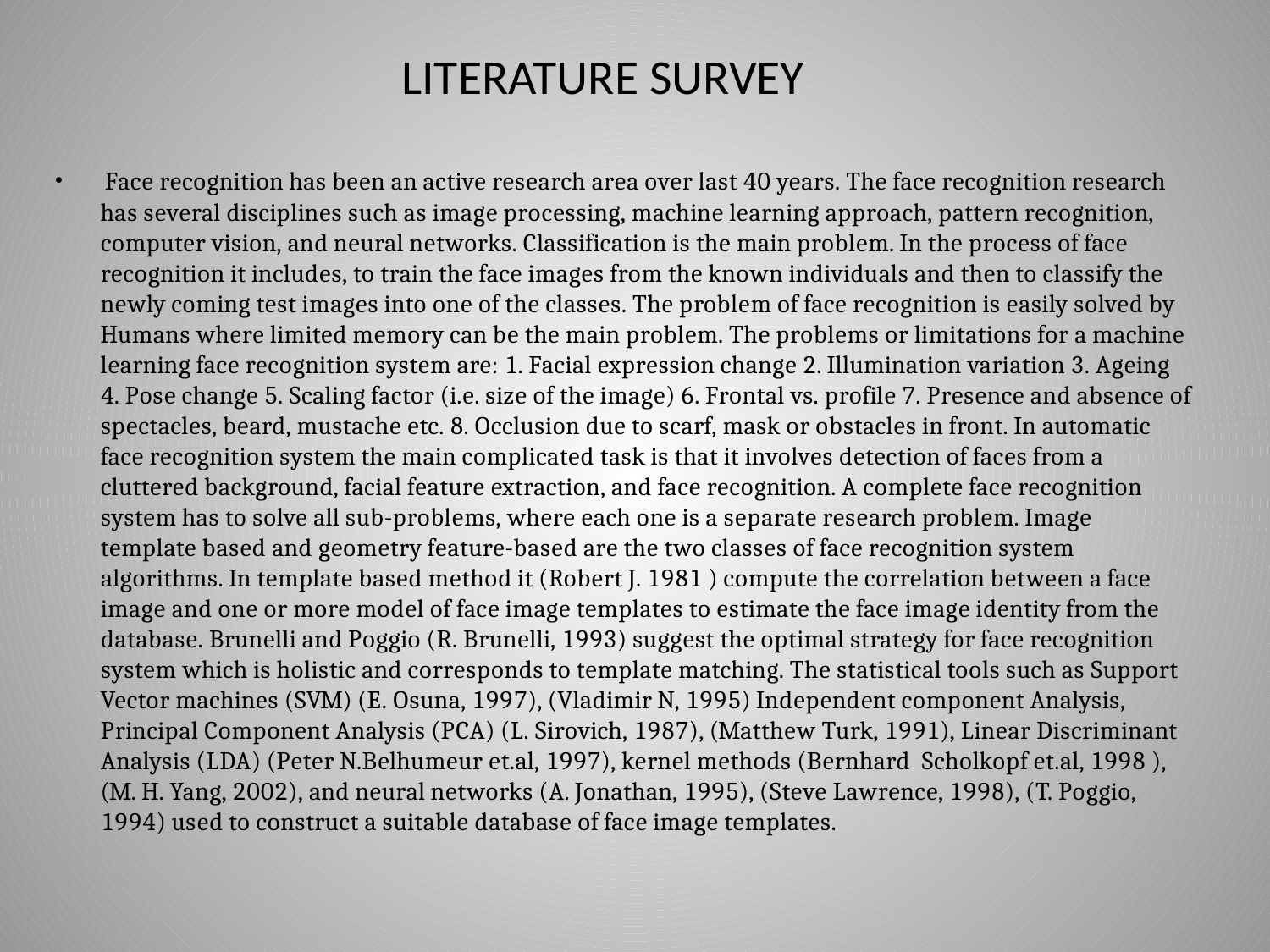

# LITERATURE SURVEY
 Face recognition has been an active research area over last 40 years. The face recognition research has several disciplines such as image processing, machine learning approach, pattern recognition, computer vision, and neural networks. Classification is the main problem. In the process of face recognition it includes, to train the face images from the known individuals and then to classify the newly coming test images into one of the classes. The problem of face recognition is easily solved by Humans where limited memory can be the main problem. The problems or limitations for a machine learning face recognition system are: 1. Facial expression change 2. Illumination variation 3. Ageing 4. Pose change 5. Scaling factor (i.e. size of the image) 6. Frontal vs. profile 7. Presence and absence of spectacles, beard, mustache etc. 8. Occlusion due to scarf, mask or obstacles in front. In automatic face recognition system the main complicated task is that it involves detection of faces from a cluttered background, facial feature extraction, and face recognition. A complete face recognition system has to solve all sub-problems, where each one is a separate research problem. Image template based and geometry feature-based are the two classes of face recognition system algorithms. In template based method it (Robert J. 1981 ) compute the correlation between a face image and one or more model of face image templates to estimate the face image identity from the database. Brunelli and Poggio (R. Brunelli, 1993) suggest the optimal strategy for face recognition system which is holistic and corresponds to template matching. The statistical tools such as Support Vector machines (SVM) (E. Osuna, 1997), (Vladimir N, 1995) Independent component Analysis, Principal Component Analysis (PCA) (L. Sirovich, 1987), (Matthew Turk, 1991), Linear Discriminant Analysis (LDA) (Peter N.Belhumeur et.al, 1997), kernel methods (Bernhard  Scholkopf et.al, 1998 ), (M. H. Yang, 2002), and neural networks (A. Jonathan, 1995), (Steve Lawrence, 1998), (T. Poggio, 1994) used to construct a suitable database of face image templates.